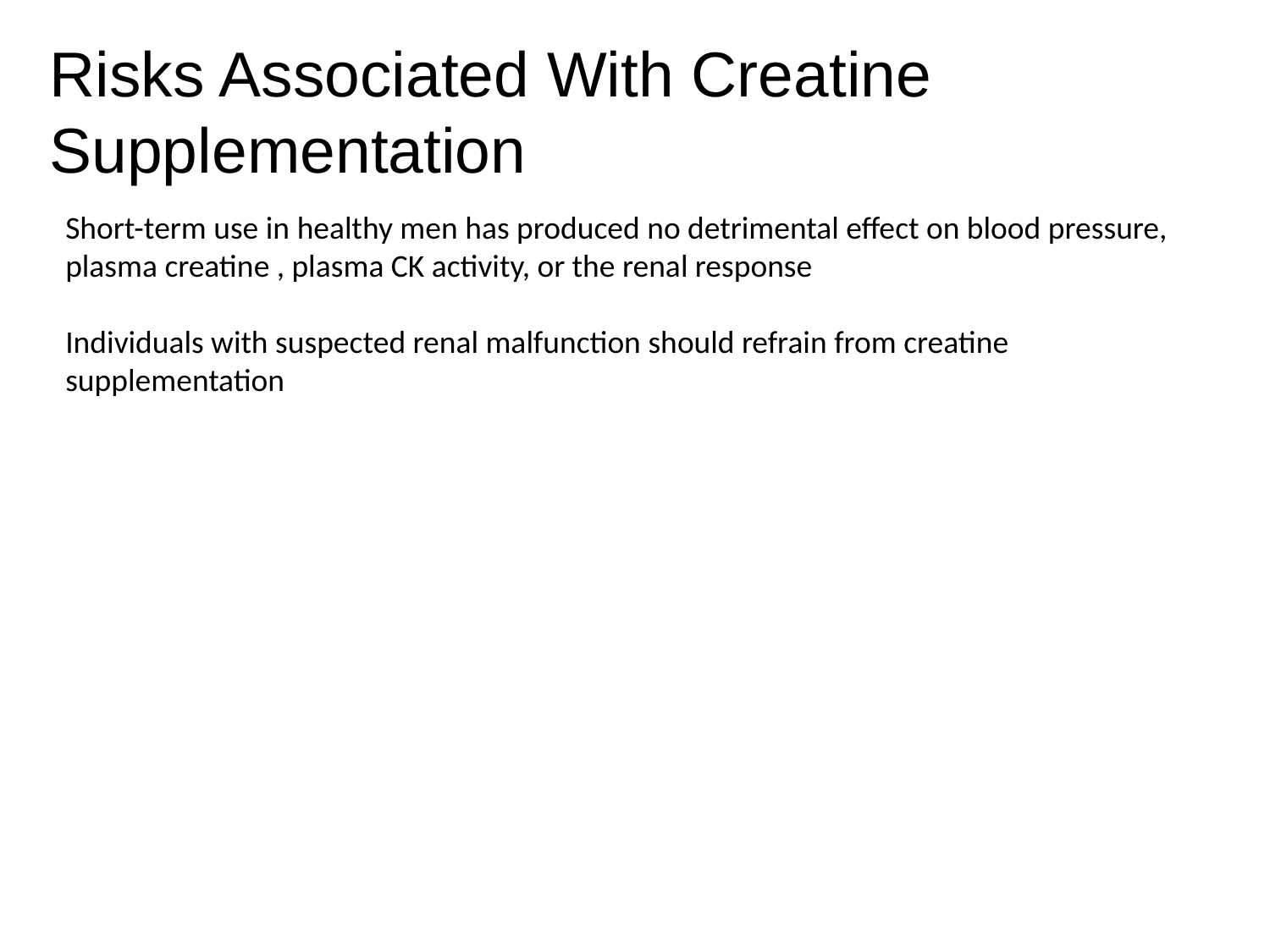

# Risks Associated With Creatine Supplementation
Short-term use in healthy men has produced no detrimental effect on blood pressure, plasma creatine , plasma CK activity, or the renal response

Individuals with suspected renal malfunction should refrain from creatine supplementation